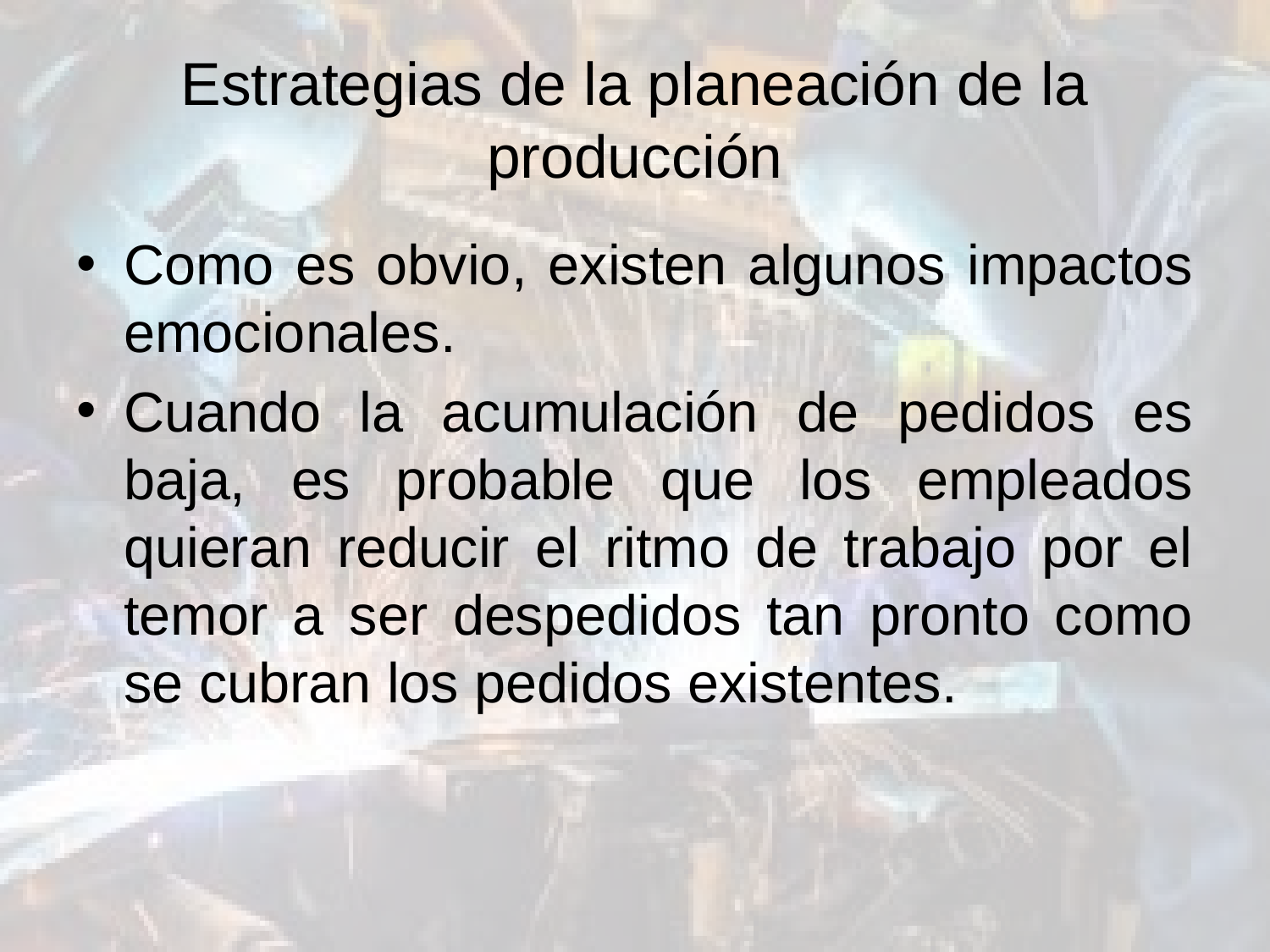

# Estrategias de la planeación de la producción
Como es obvio, existen algunos impactos emocionales.
Cuando la acumulación de pedidos es baja, es probable que los empleados quieran reducir el ritmo de trabajo por el temor a ser despedidos tan pronto como se cubran los pedidos existentes.